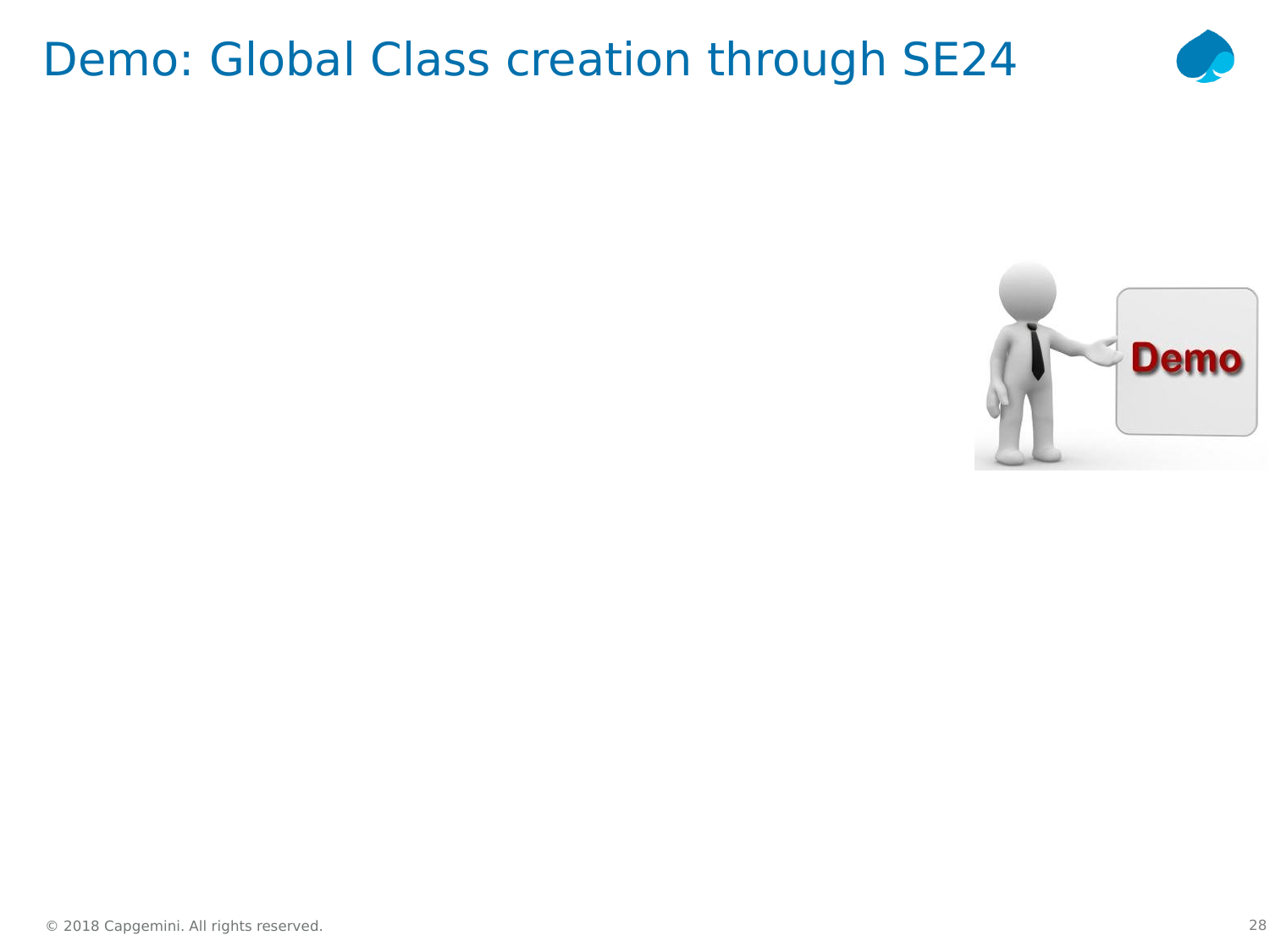

# Demo: Global Class creation through SE24